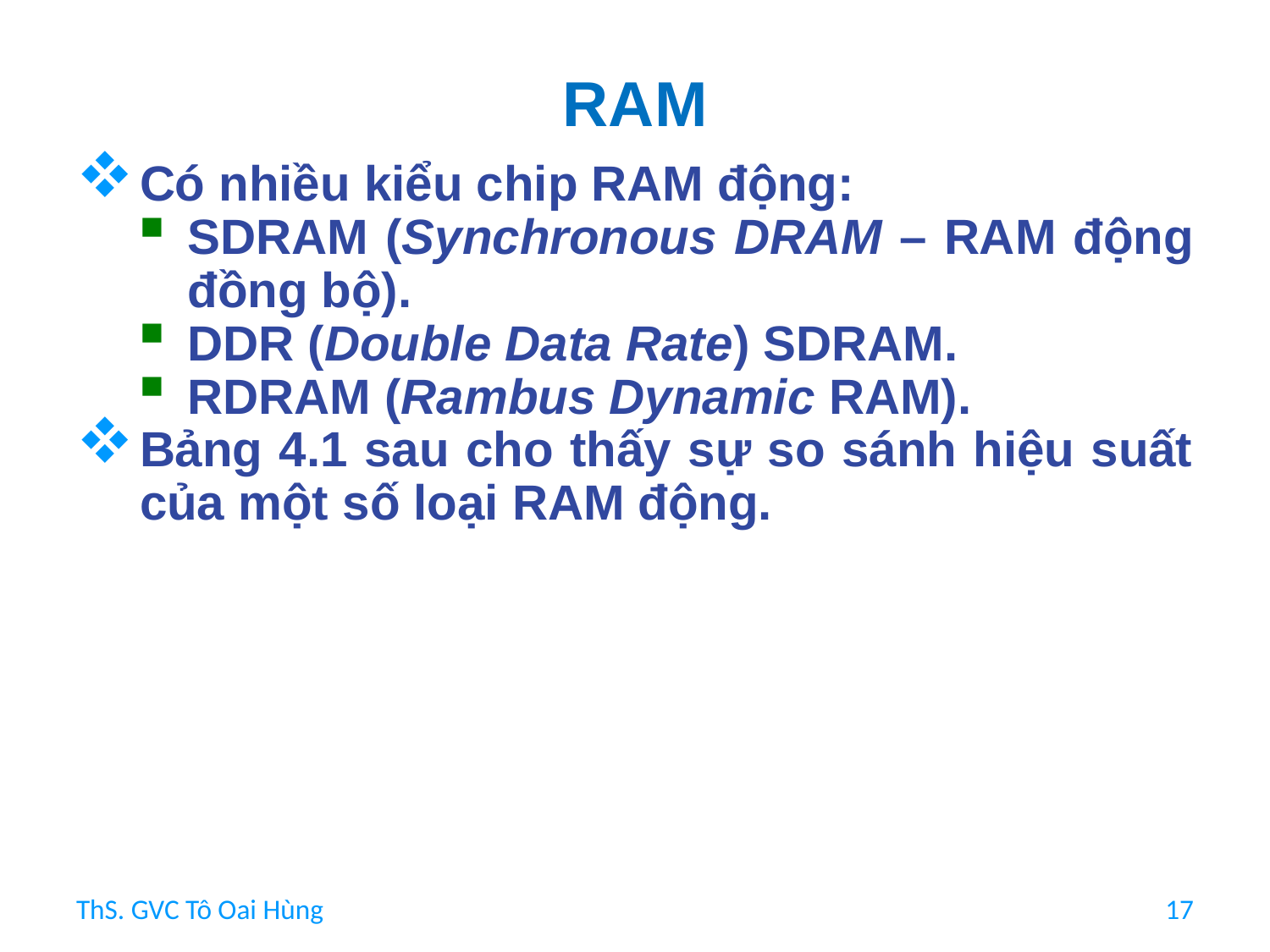

# RAM
Có nhiều kiểu chip RAM động:
SDRAM (Synchronous DRAM – RAM động đồng bộ).
DDR (Double Data Rate) SDRAM.
RDRAM (Rambus Dynamic RAM).
Bảng 4.1 sau cho thấy sự so sánh hiệu suất của một số loại RAM động.

ThS. GVC Tô Oai Hùng
17